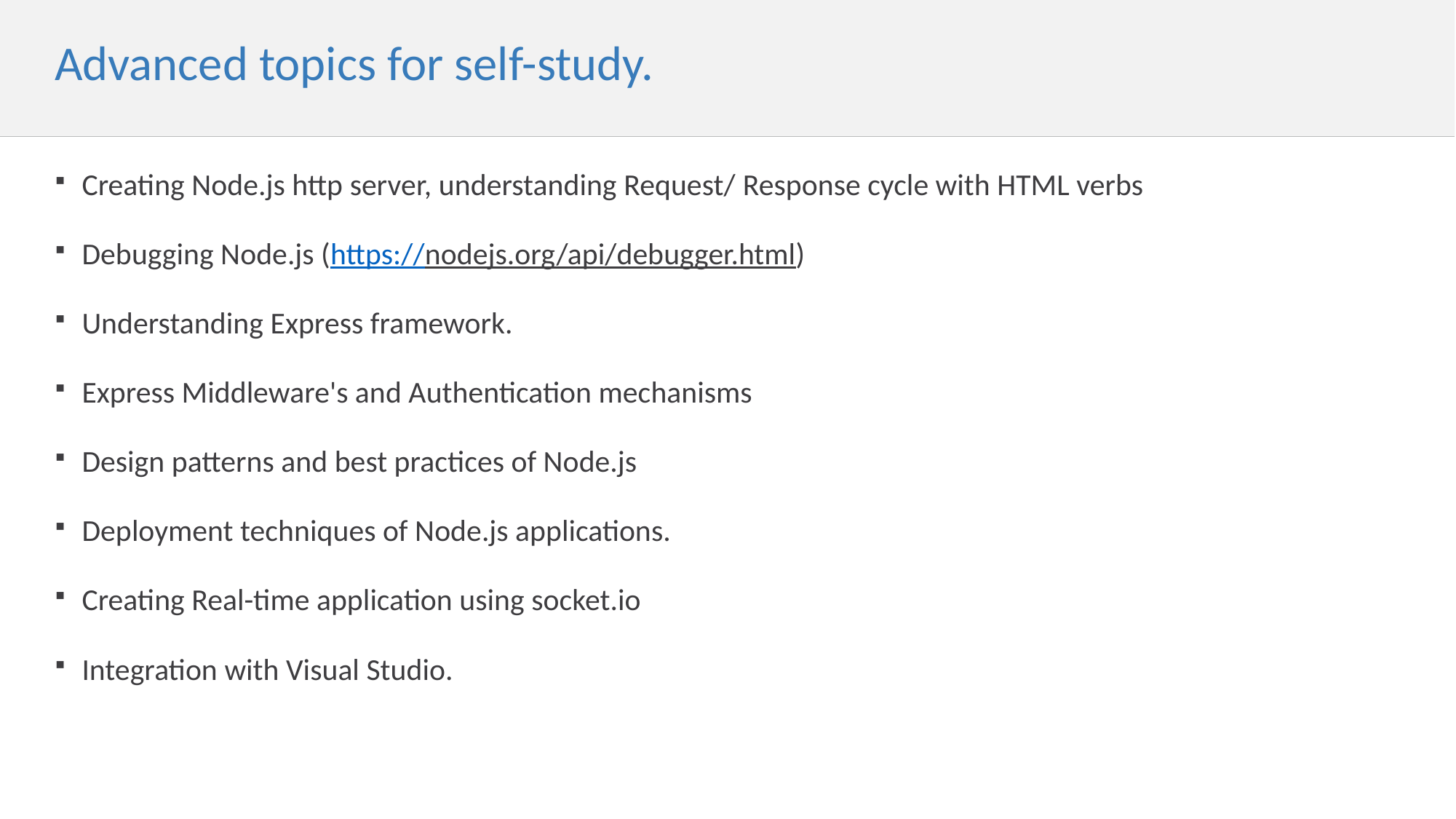

# Advanced topics for self-study.
Creating Node.js http server, understanding Request/ Response cycle with HTML verbs
Debugging Node.js (https://nodejs.org/api/debugger.html)
Understanding Express framework.
Express Middleware's and Authentication mechanisms
Design patterns and best practices of Node.js
Deployment techniques of Node.js applications.
Creating Real-time application using socket.io
Integration with Visual Studio.